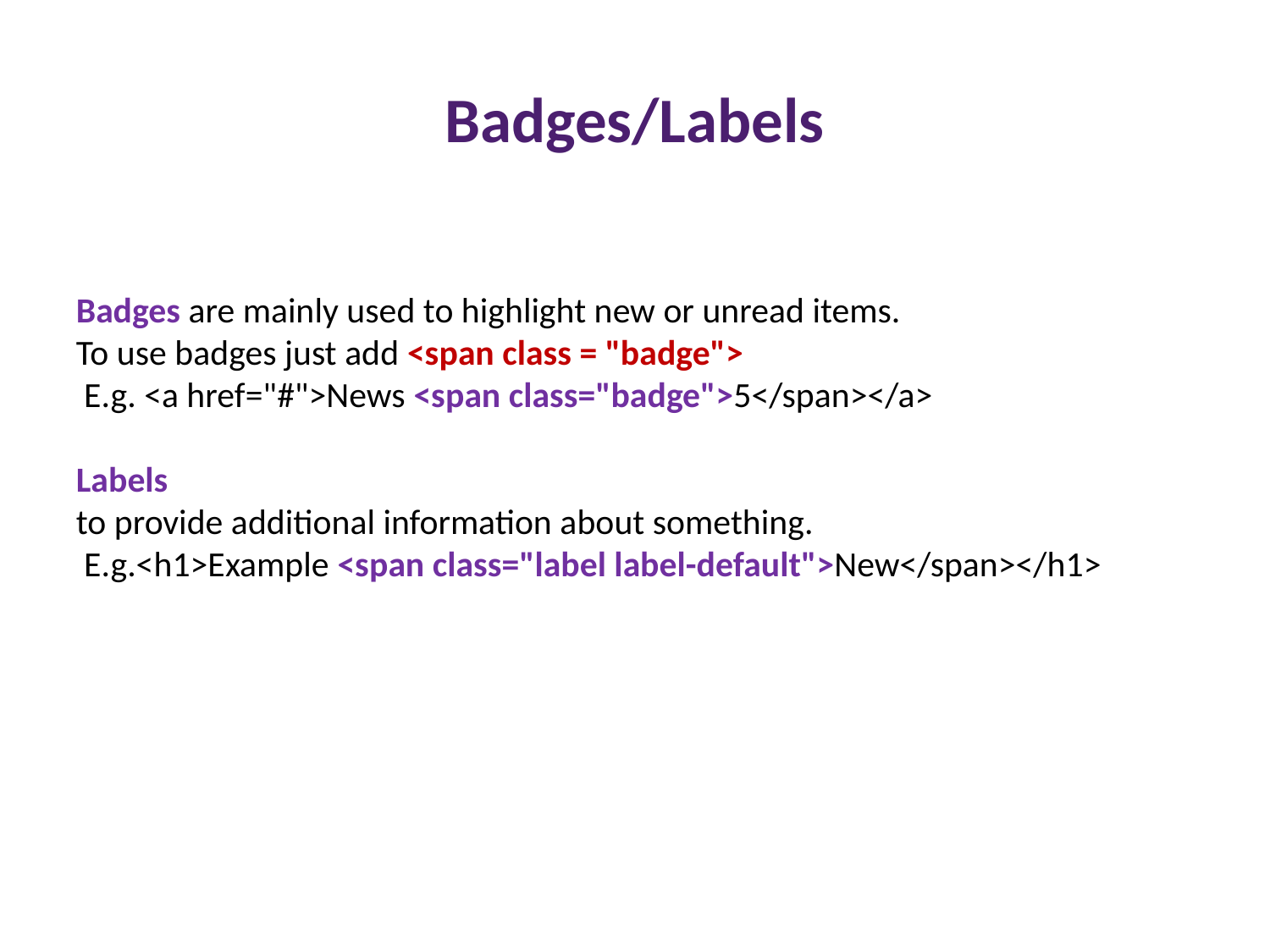

Badges/Labels

Badges are mainly used to highlight new or unread items.
To use badges just add <span class = "badge">
 E.g. <a href="#">News <span class="badge">5</span></a>

Labels
to provide additional information about something.
 E.g.<h1>Example <span class="label label-default">New</span></h1>